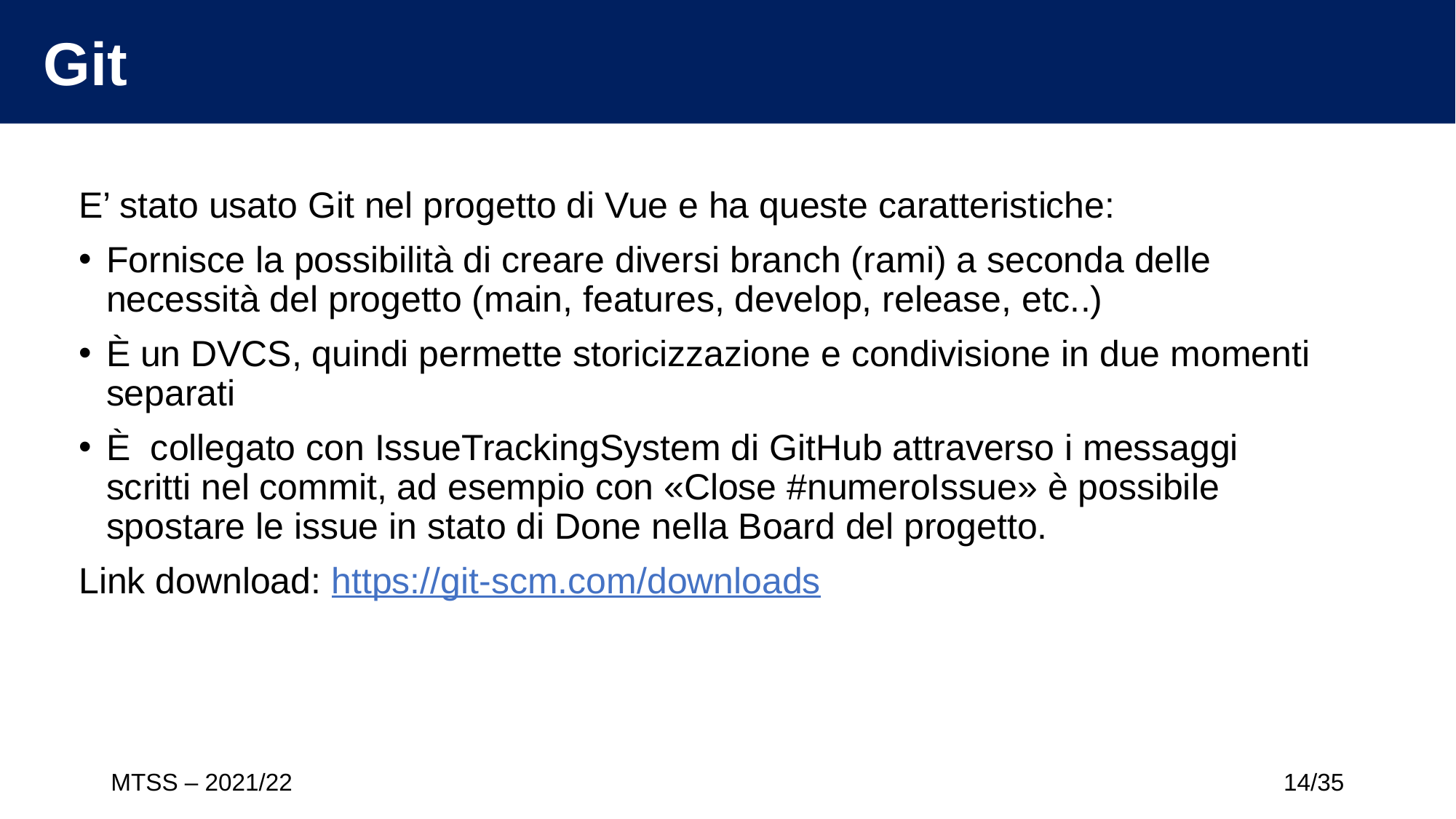

# Git
E’ stato usato Git nel progetto di Vue e ha queste caratteristiche:
Fornisce la possibilità di creare diversi branch (rami) a seconda delle necessità del progetto (main, features, develop, release, etc..)
È un DVCS, quindi permette storicizzazione e condivisione in due momenti separati
È  collegato con IssueTrackingSystem di GitHub attraverso i messaggi scritti nel commit, ad esempio con «Close #numeroIssue» è possibile spostare le issue in stato di Done nella Board del progetto.
Link download: https://git-scm.com/downloads

MTSS – 2021/22
14/35